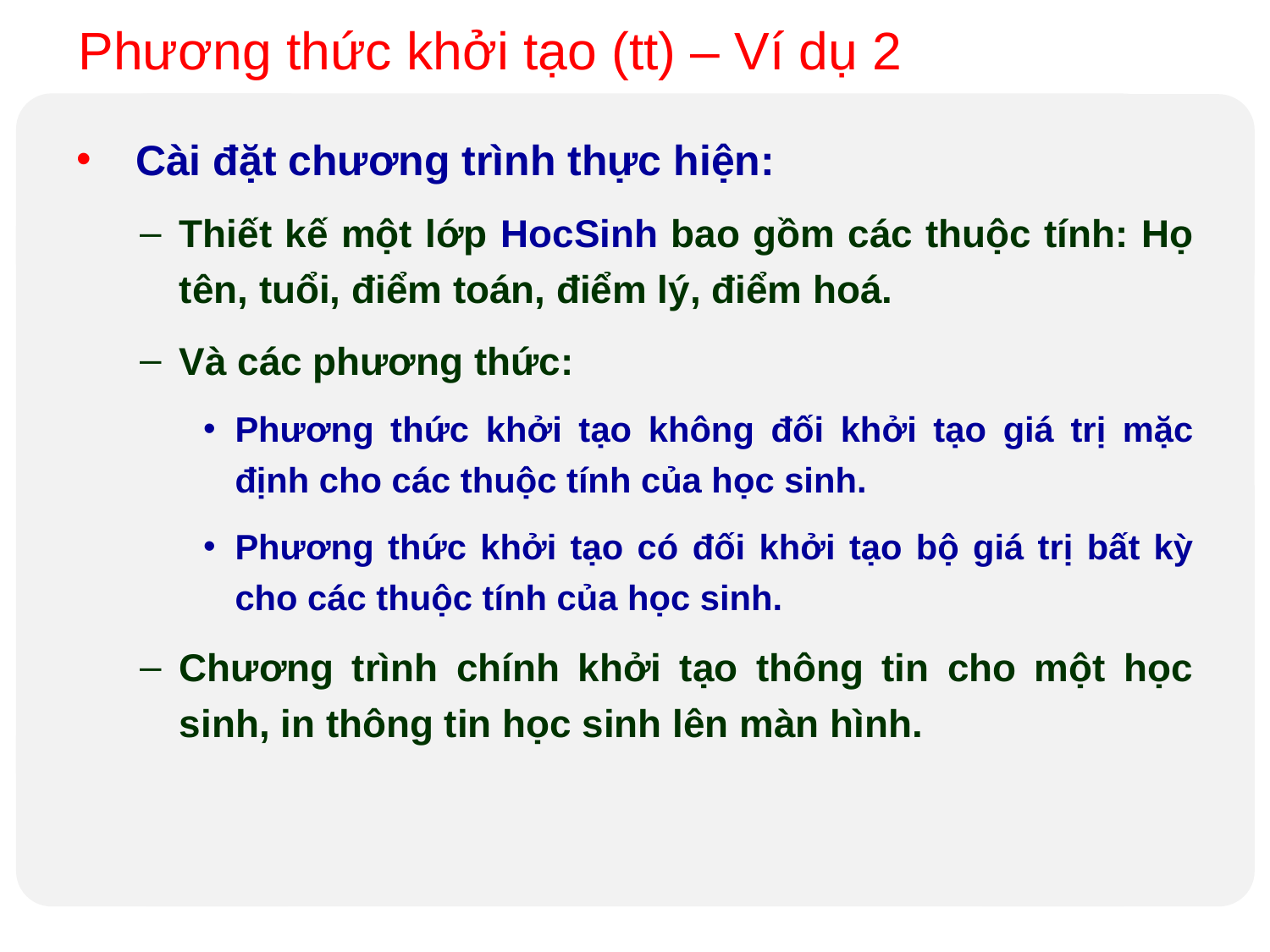

Phương thức khởi tạo (tt) – Ví dụ 2

 Cài đặt chương trình thực hiện:
Thiết kế một lớp HocSinh bao gồm các thuộc tính: Họ tên, tuổi, điểm toán, điểm lý, điểm hoá.
Và các phương thức:
Phương thức khởi tạo không đối khởi tạo giá trị mặc định cho các thuộc tính của học sinh.
Phương thức khởi tạo có đối khởi tạo bộ giá trị bất kỳ cho các thuộc tính của học sinh.
Chương trình chính khởi tạo thông tin cho một học sinh, in thông tin học sinh lên màn hình.
Design by Minh An